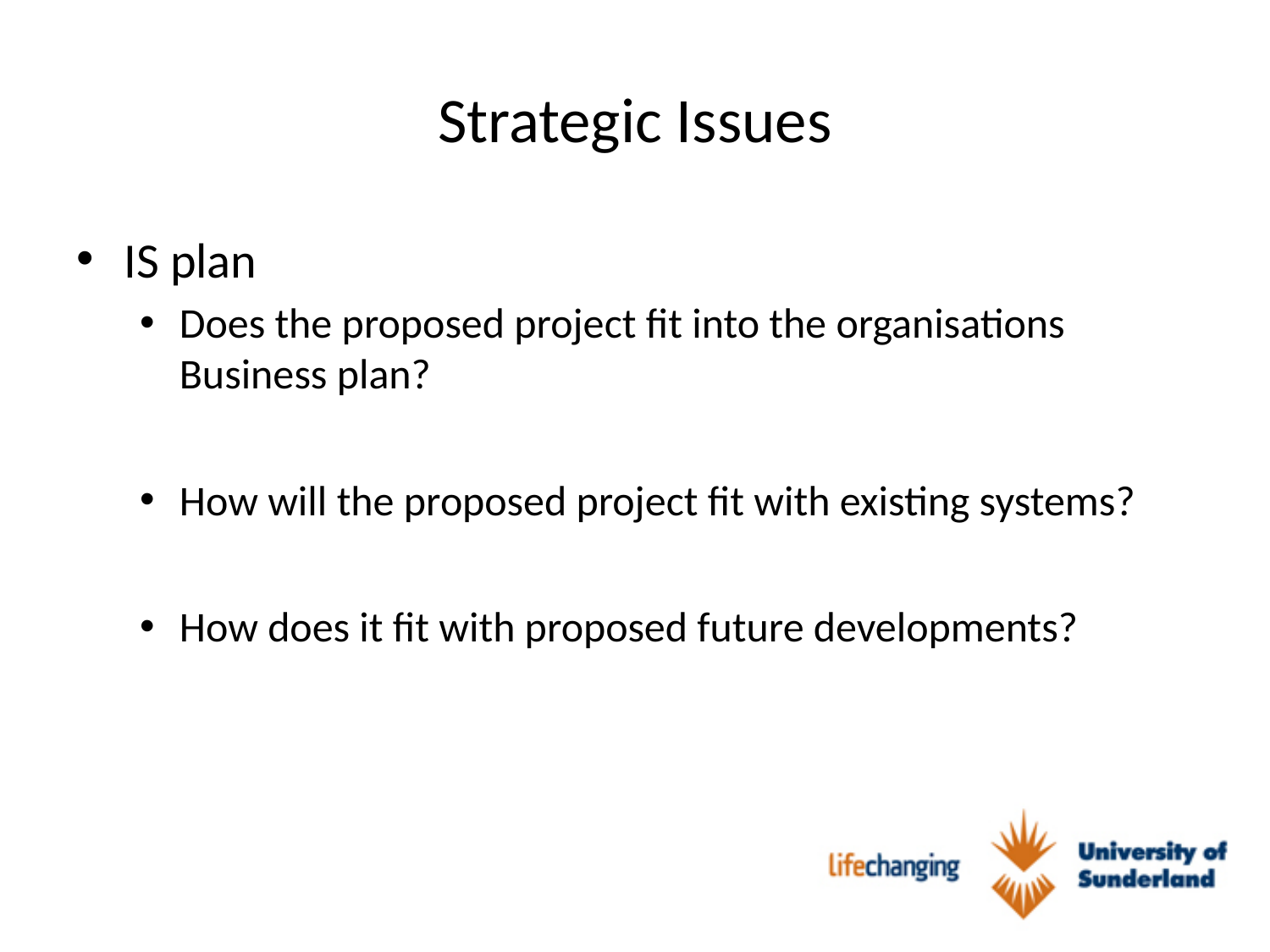

# Strategic Issues
IS plan
Does the proposed project fit into the organisations Business plan?

How will the proposed project fit with existing systems?

How does it fit with proposed future developments?